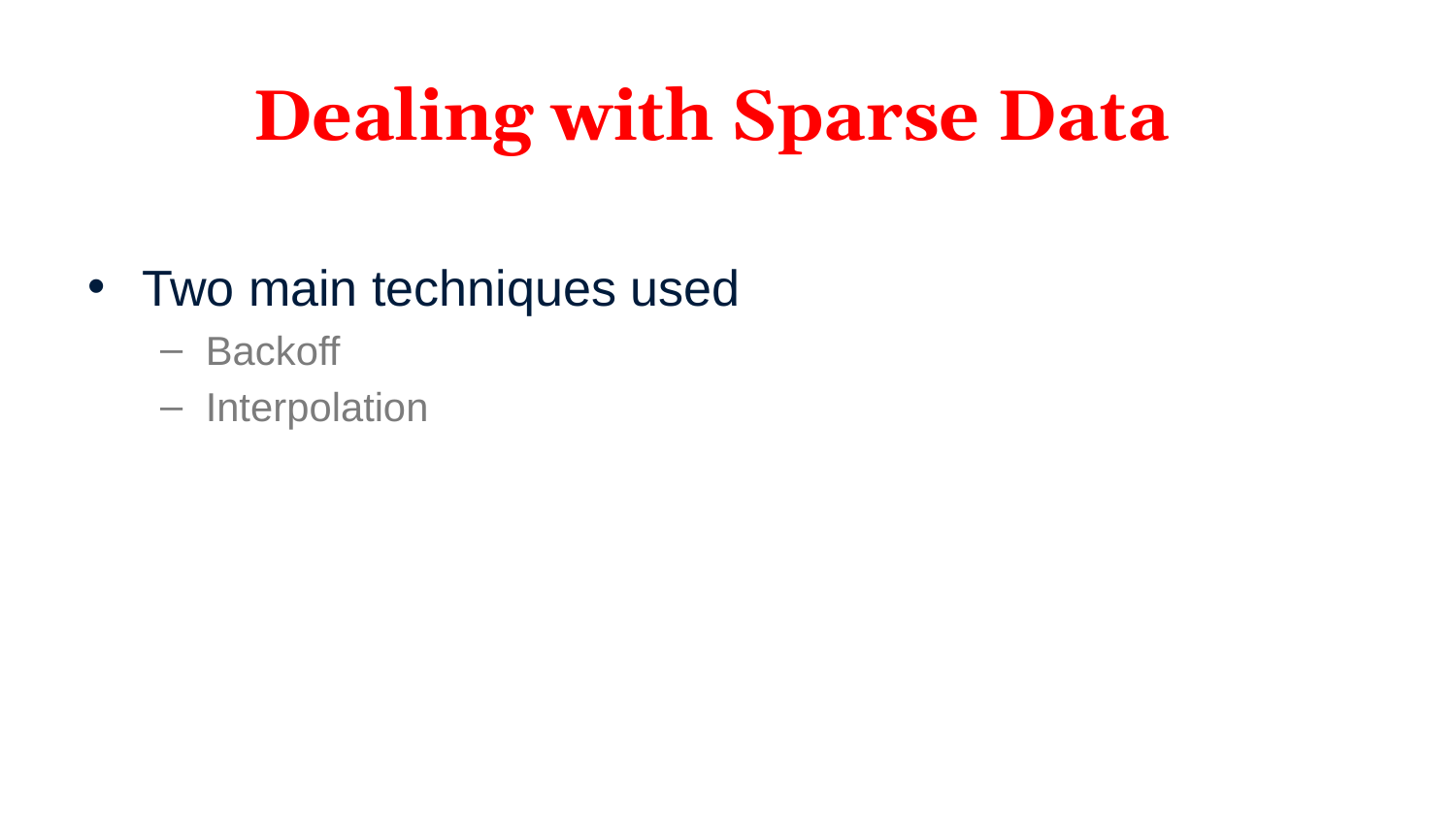

# Dealing with Sparse Data
Two main techniques used
Backoff
Interpolation